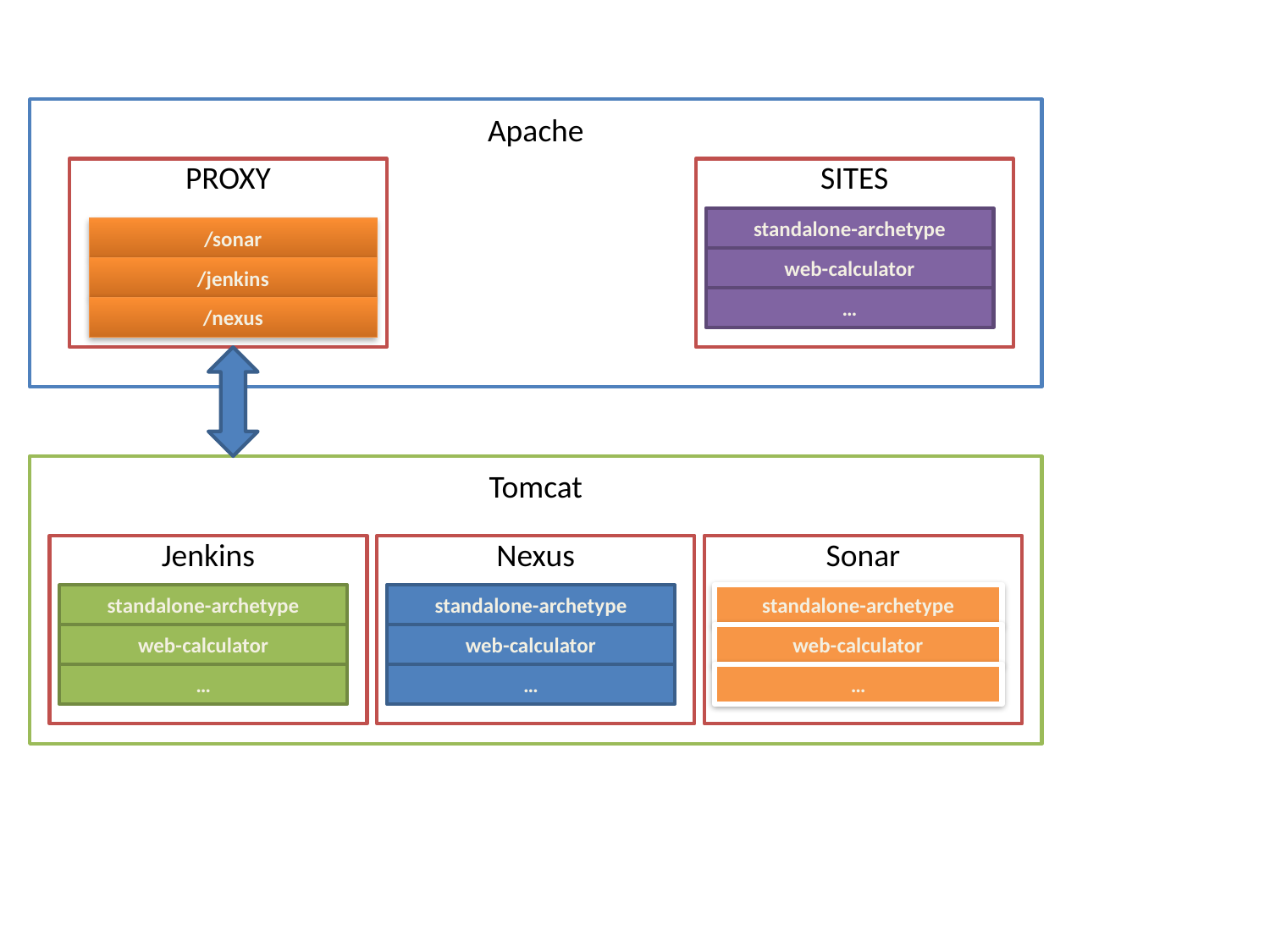

Apache

PROXY

SITES

standalone-archetype
web-calculator
…
/sonar
/jenkins
#
/nexus

Tomcat

Jenkins

Nexus

standalone-archetype
web-calculator
…

Sonar

standalone-archetype
web-calculator
…
standalone-archetype
web-calculator
…